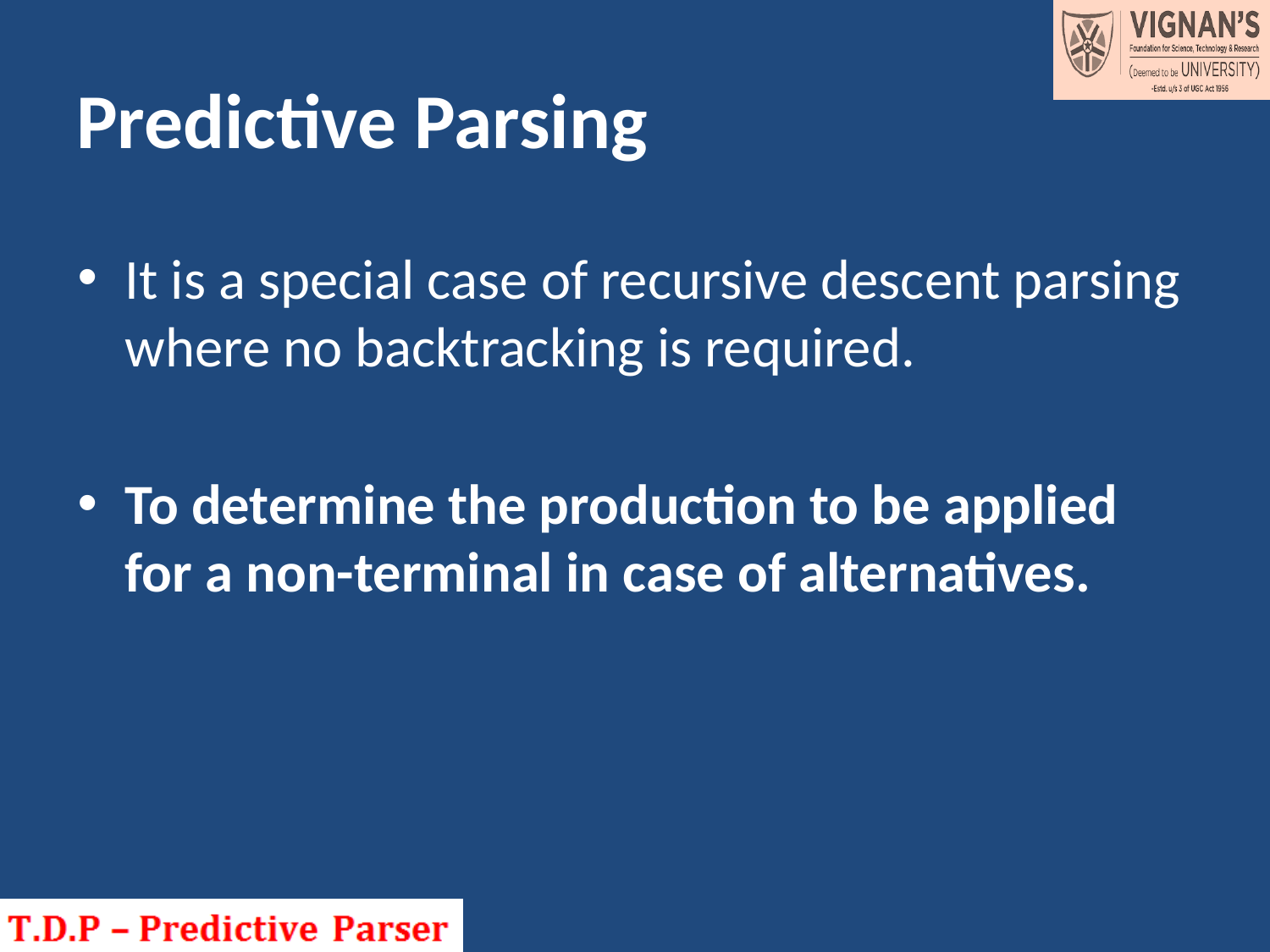

# Predictive Parsing
It is a special case of recursive descent parsing where no backtracking is required.

To determine the production to be applied for a non-terminal in case of alternatives.